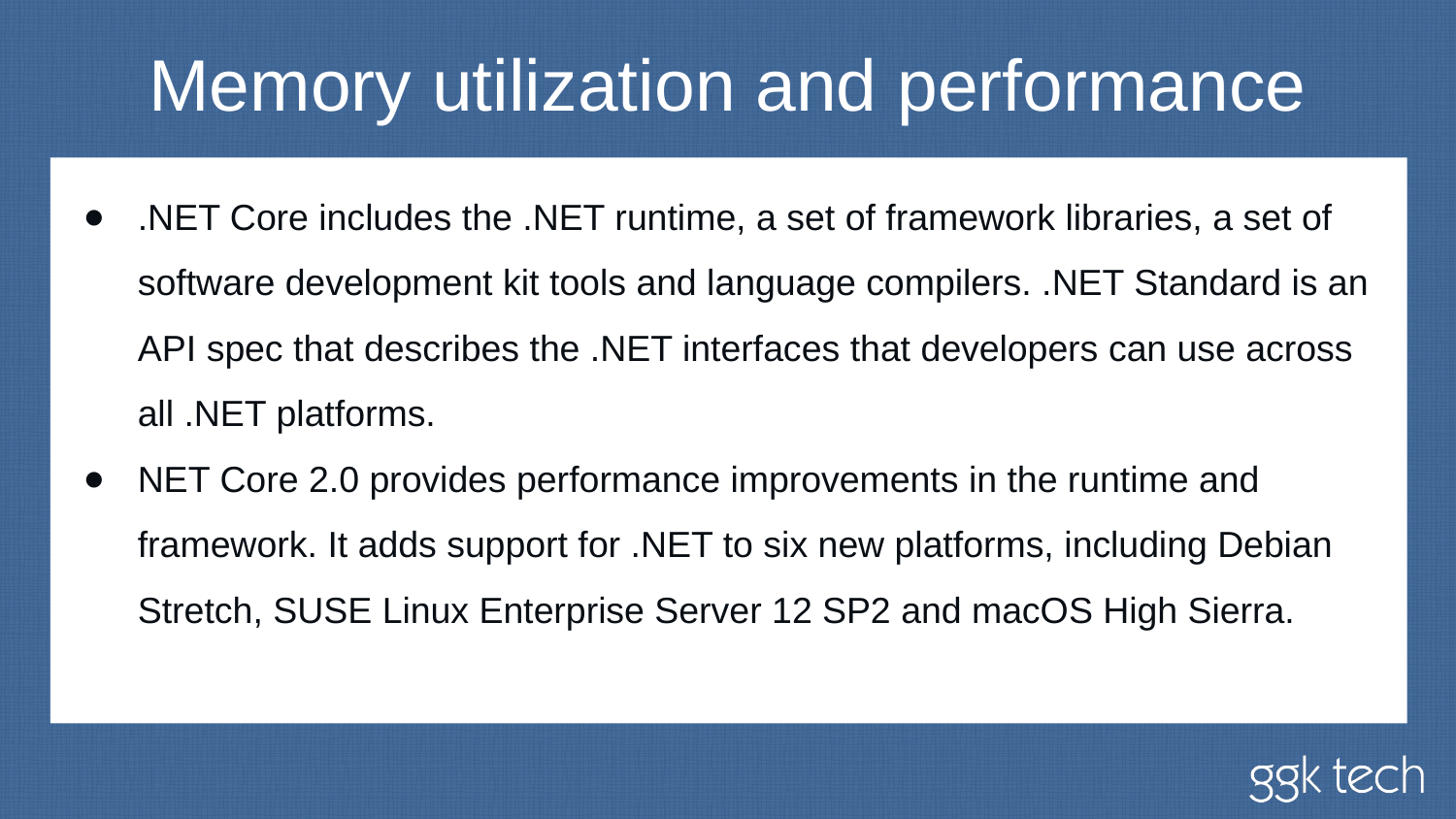

# Memory utilization and performance
.NET Core includes the .NET runtime, a set of framework libraries, a set of software development kit tools and language compilers. .NET Standard is an API spec that describes the .NET interfaces that developers can use across all .NET platforms.
NET Core 2.0 provides performance improvements in the runtime and framework. It adds support for .NET to six new platforms, including Debian Stretch, SUSE Linux Enterprise Server 12 SP2 and macOS High Sierra.